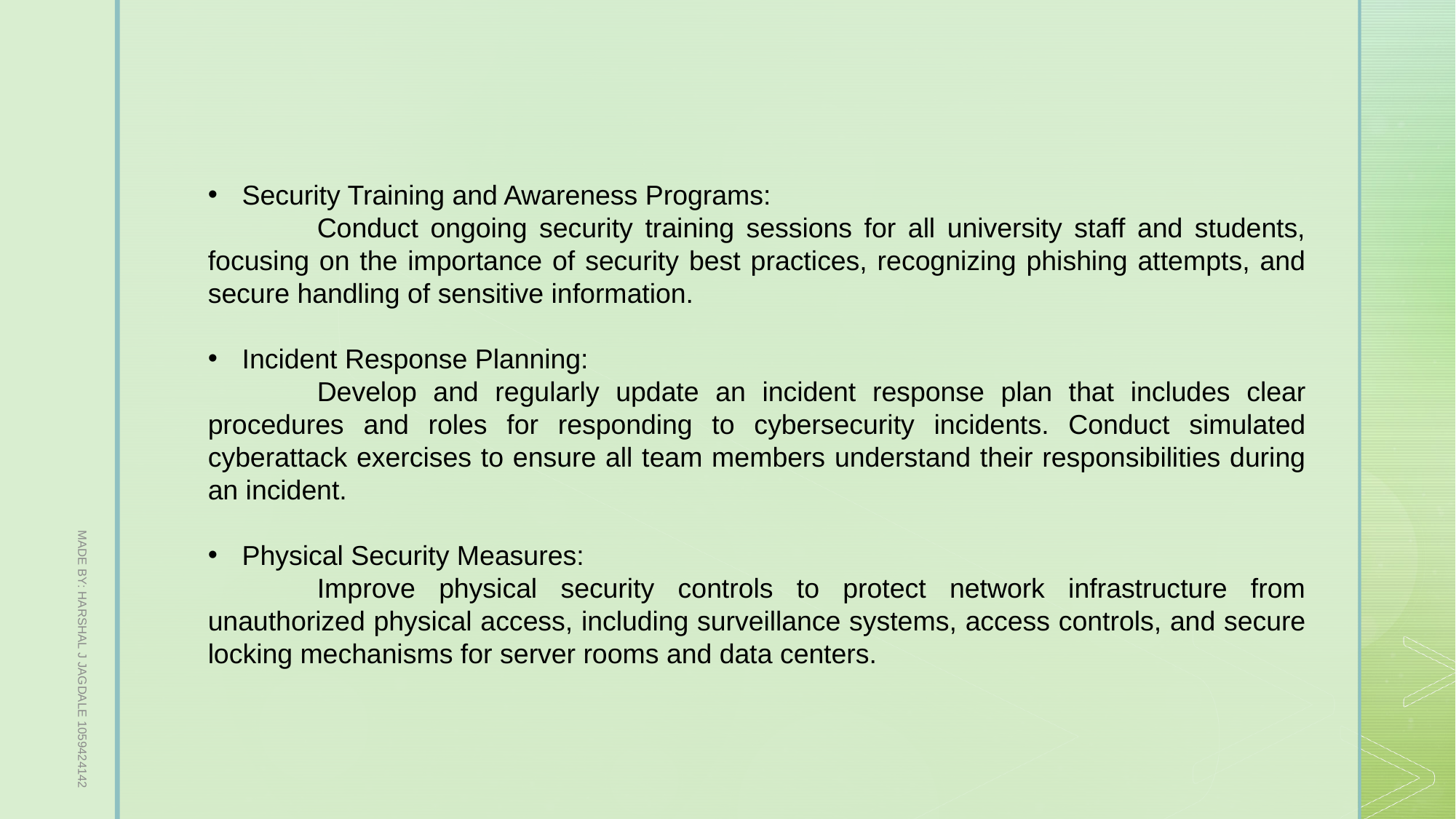

Security Training and Awareness Programs:
	Conduct ongoing security training sessions for all university staff and students, focusing on the importance of security best practices, recognizing phishing attempts, and secure handling of sensitive information.

Incident Response Planning:
	Develop and regularly update an incident response plan that includes clear procedures and roles for responding to cybersecurity incidents. Conduct simulated cyberattack exercises to ensure all team members understand their responsibilities during an incident.

Physical Security Measures:
	Improve physical security controls to protect network infrastructure from unauthorized physical access, including surveillance systems, access controls, and secure locking mechanisms for server rooms and data centers.
MADE BY: HARSHAL J JAGDALE 1059424142